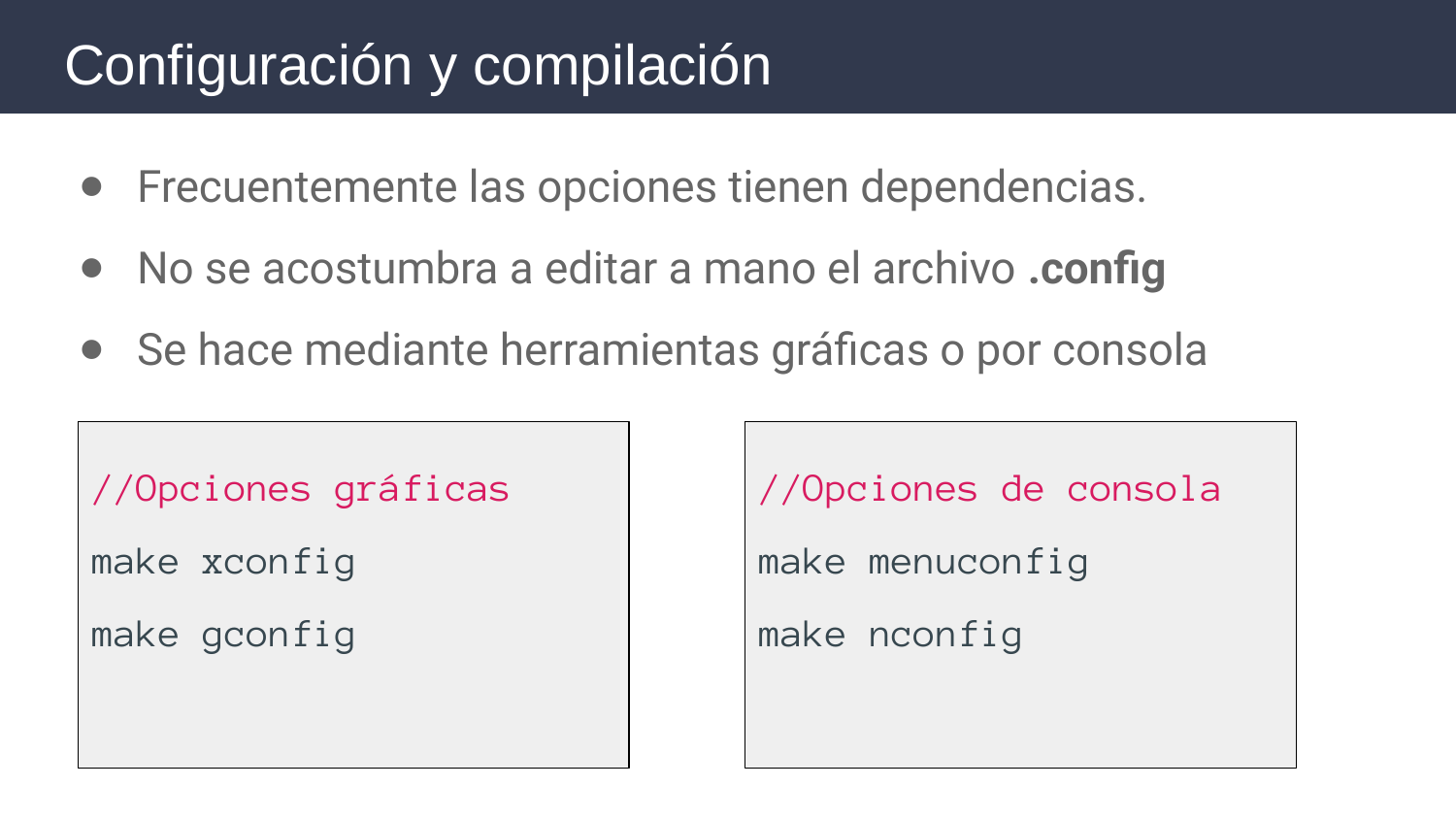

# Configuración y compilación

Frecuentemente las opciones tienen dependencias.
No se acostumbra a editar a mano el archivo .config
Se hace mediante herramientas gráficas o por consola

//Opciones gráficas
make xconfig
make gconfig

//Opciones de consola
make menuconfig
make nconfig